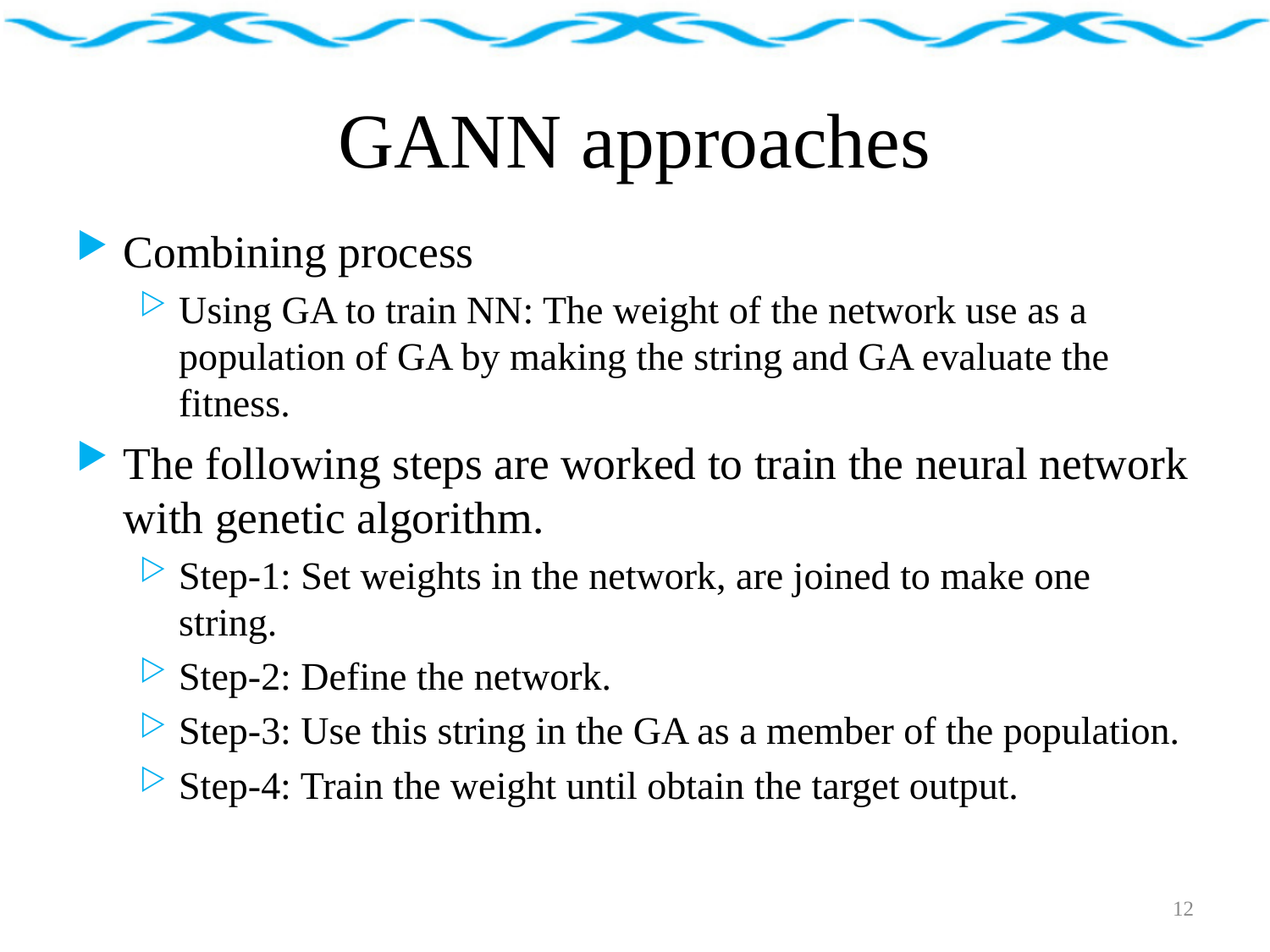

# GANN approaches
Combining process
Using GA to train NN: The weight of the network use as a population of GA by making the string and GA evaluate the fitness.
The following steps are worked to train the neural network with genetic algorithm.
Step-1: Set weights in the network, are joined to make one string.
Step-2: Define the network.
Step-3: Use this string in the GA as a member of the population.
Step-4: Train the weight until obtain the target output.
12